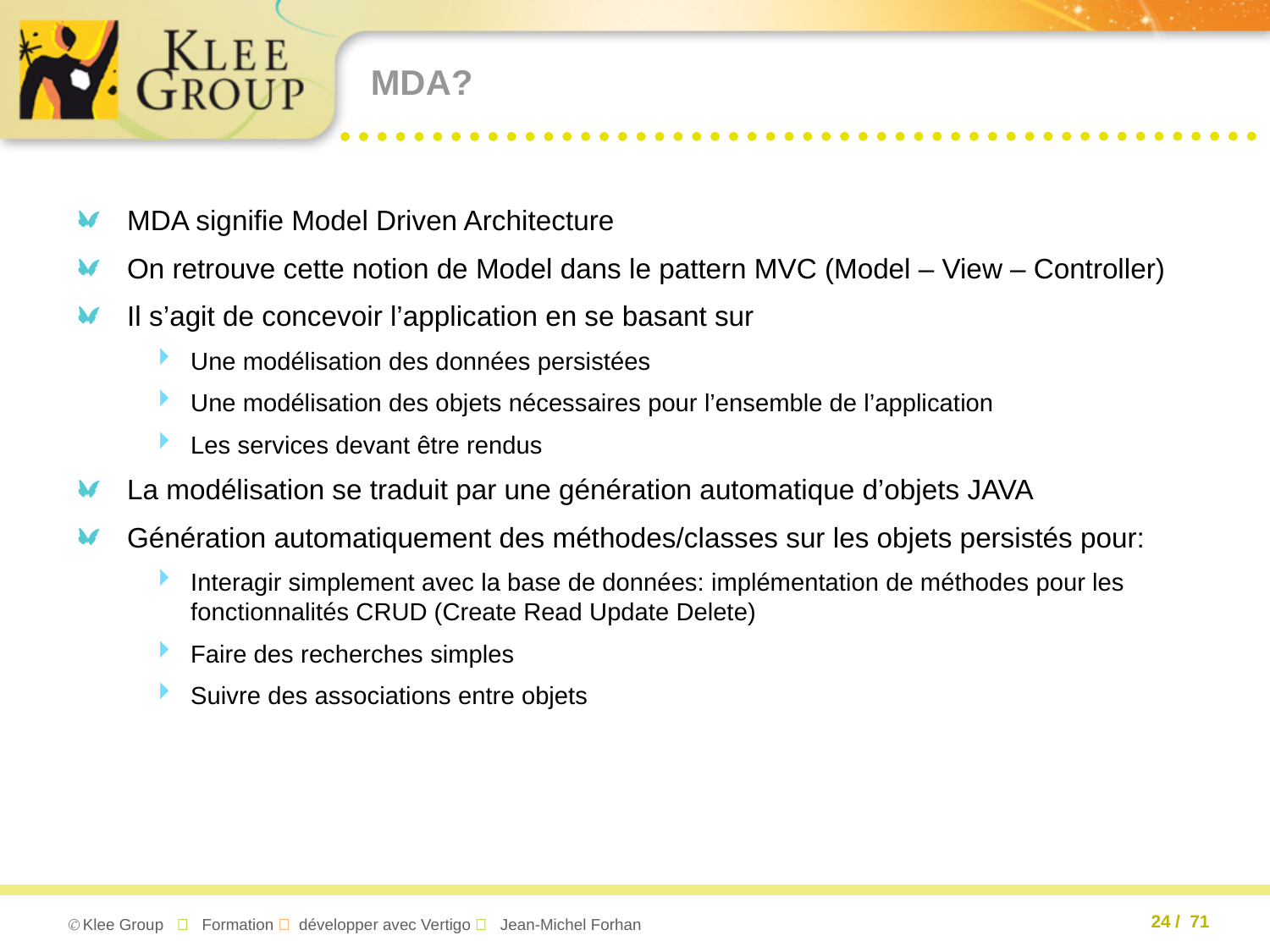

# MDA?
MDA signifie Model Driven Architecture
On retrouve cette notion de Model dans le pattern MVC (Model – View – Controller)
Il s’agit de concevoir l’application en se basant sur
Une modélisation des données persistées
Une modélisation des objets nécessaires pour l’ensemble de l’application
Les services devant être rendus
La modélisation se traduit par une génération automatique d’objets JAVA
Génération automatiquement des méthodes/classes sur les objets persistés pour:
Interagir simplement avec la base de données: implémentation de méthodes pour les fonctionnalités CRUD (Create Read Update Delete)
Faire des recherches simples
Suivre des associations entre objets